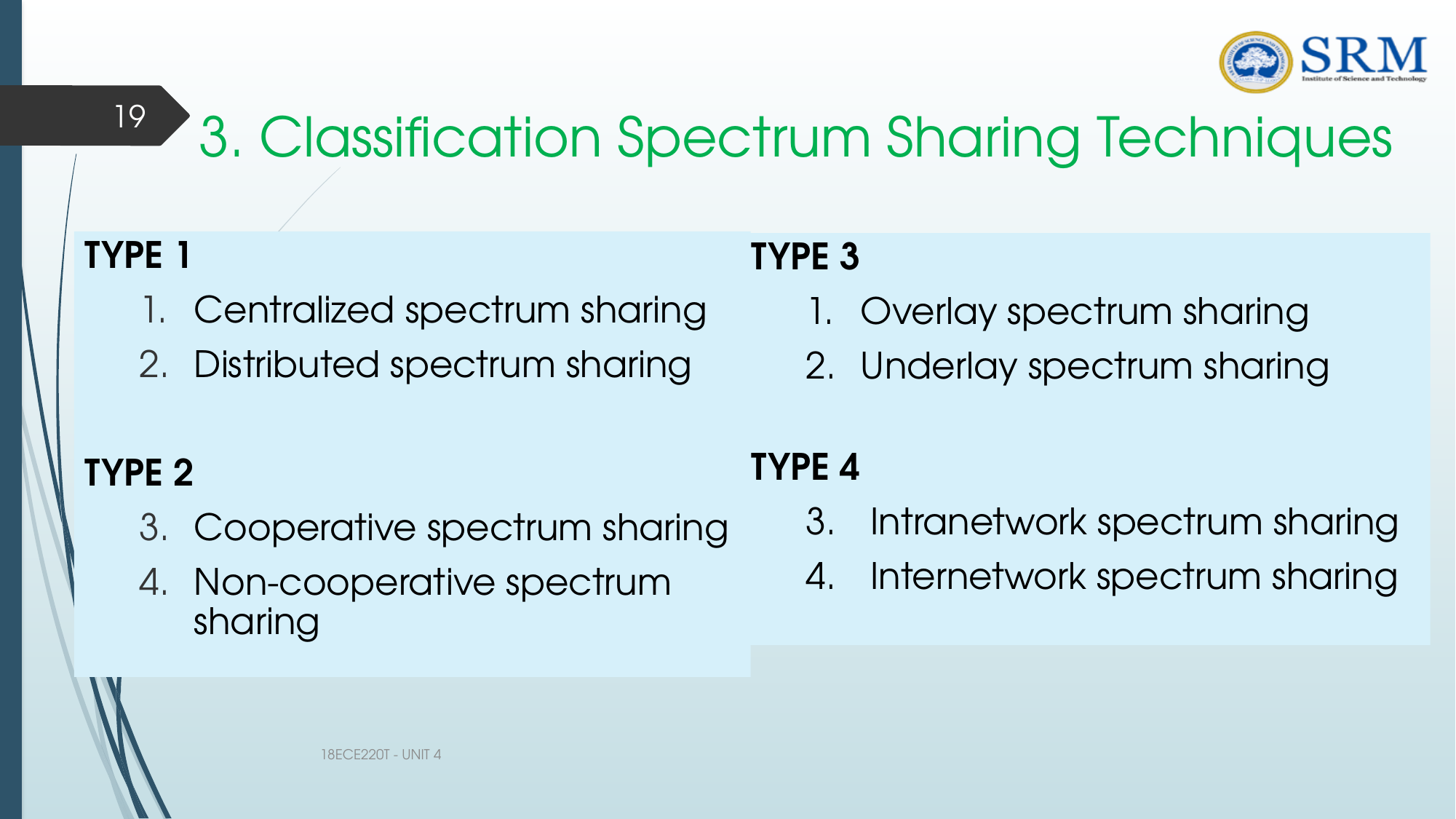

19
# 3. Classification Spectrum Sharing Techniques
TYPE 1
Centralized spectrum sharing
Distributed spectrum sharing

TYPE 2
Cooperative spectrum sharing
Non-cooperative spectrum sharing
TYPE 3
Overlay spectrum sharing
Underlay spectrum sharing

TYPE 4
 Intranetwork spectrum sharing
 Internetwork spectrum sharing
18ECE220T - UNIT 4